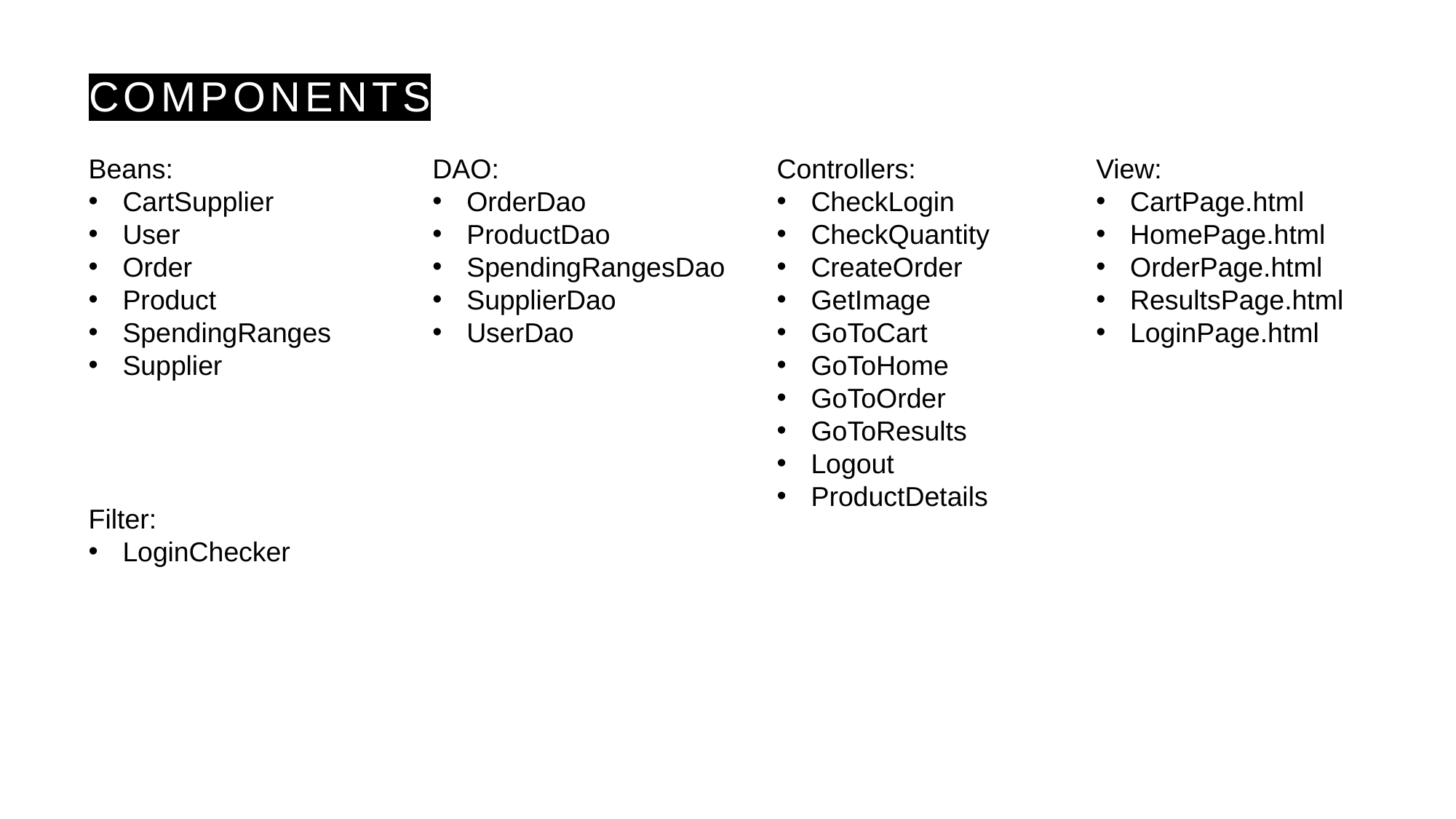

# Components
Beans:
CartSupplier
User
Order
Product
SpendingRanges
Supplier

Controllers:
CheckLogin
CheckQuantity
CreateOrder
GetImage
GoToCart
GoToHome
GoToOrder
GoToResults
Logout
ProductDetails

DAO:
OrderDao
ProductDao
SpendingRangesDao
SupplierDao
UserDao
View:
CartPage.html
HomePage.html
OrderPage.html
ResultsPage.html
LoginPage.html
Filter:
LoginChecker